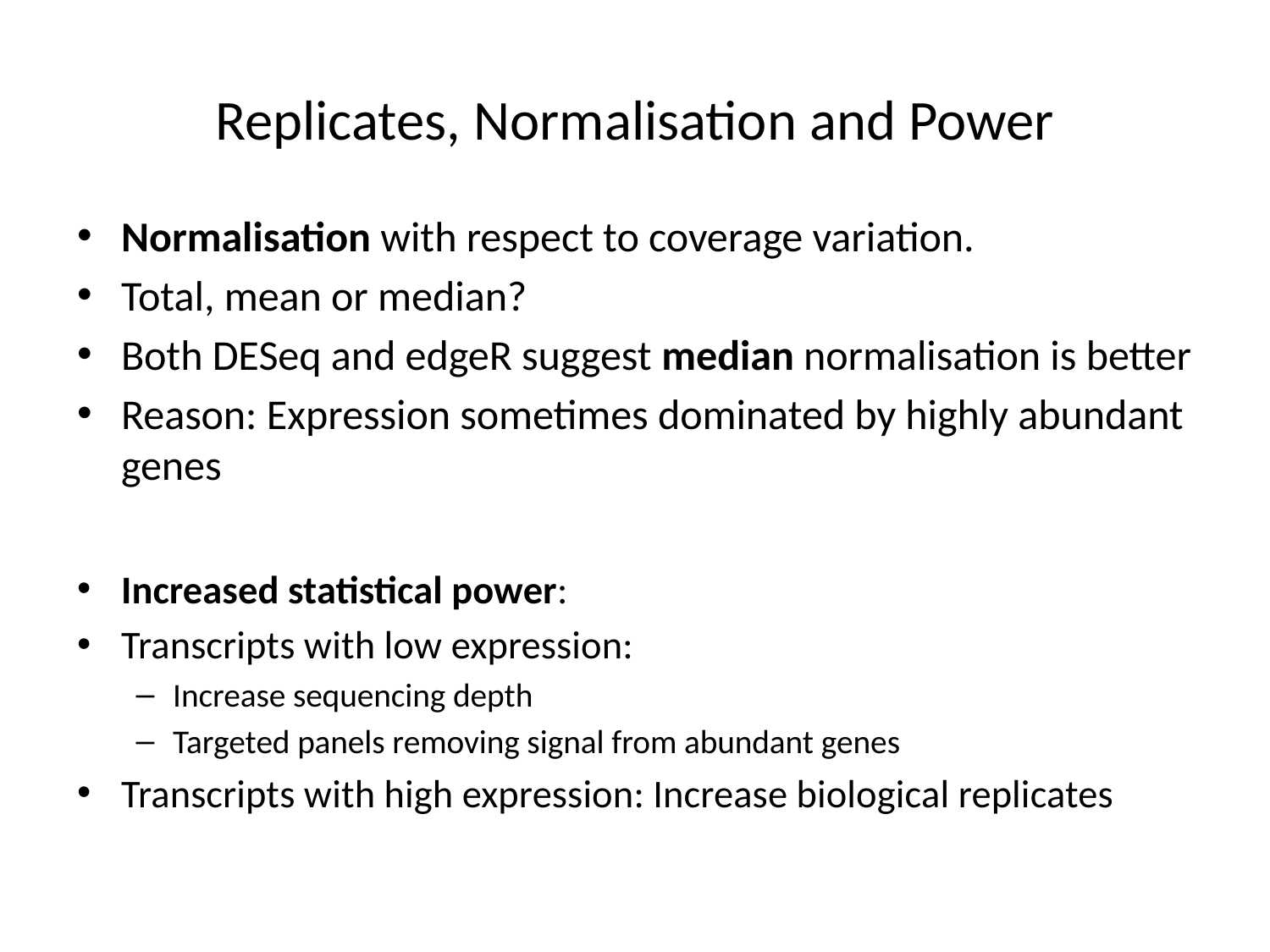

# Replicates, Normalisation and Power

Normalisation with respect to coverage variation.
Total, mean or median?
Both DESeq and edgeR suggest median normalisation is better
Reason: Expression sometimes dominated by highly abundant genes

Increased statistical power:
Transcripts with low expression:
Increase sequencing depth
Targeted panels removing signal from abundant genes
Transcripts with high expression: Increase biological replicates